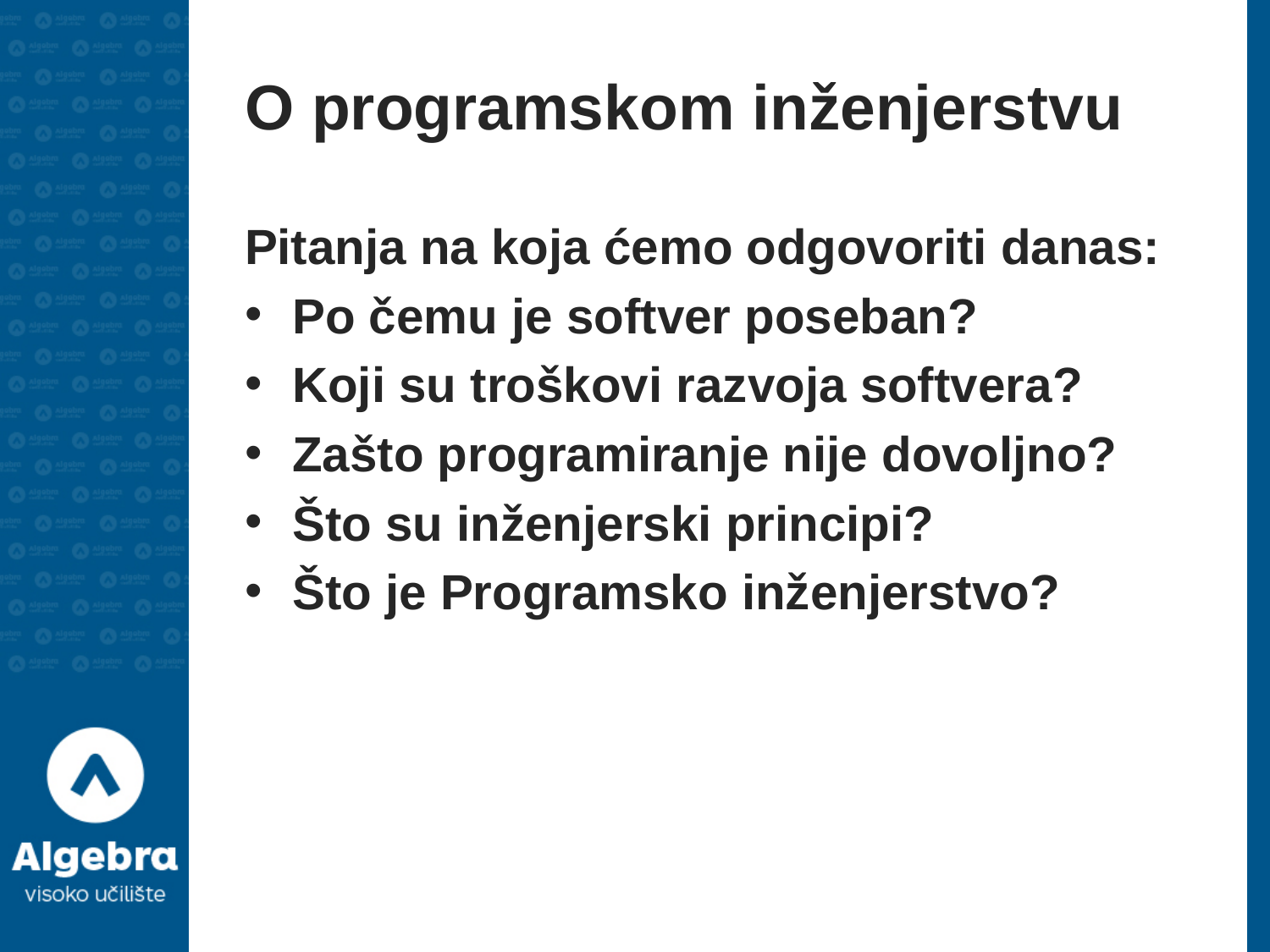

# O programskom inženjerstvu
Pitanja na koja ćemo odgovoriti danas:
Po čemu je softver poseban?
Koji su troškovi razvoja softvera?
Zašto programiranje nije dovoljno?
Što su inženjerski principi?
Što je Programsko inženjerstvo?